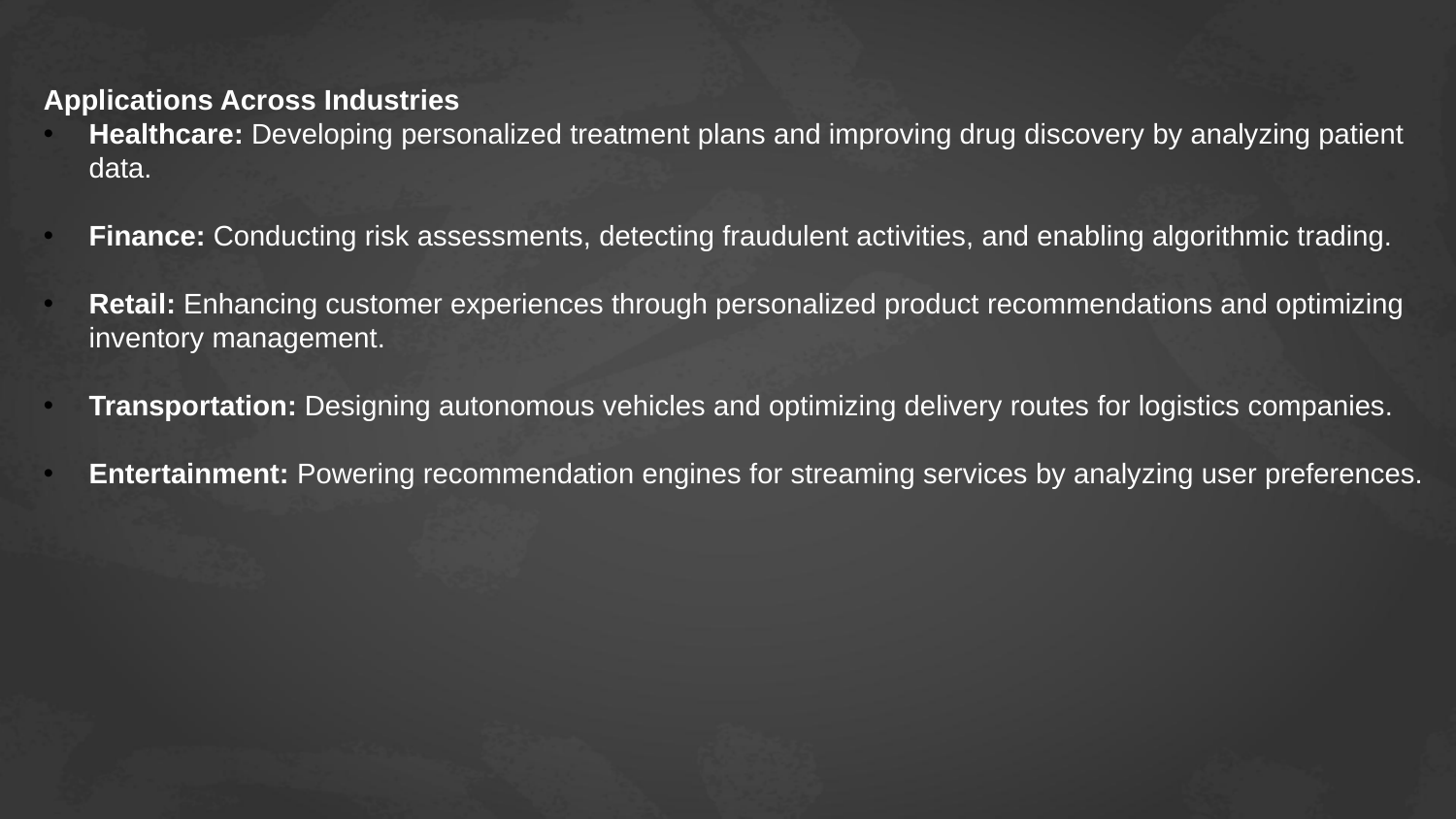

Applications Across Industries
Healthcare: Developing personalized treatment plans and improving drug discovery by analyzing patient data.

Finance: Conducting risk assessments, detecting fraudulent activities, and enabling algorithmic trading.

Retail: Enhancing customer experiences through personalized product recommendations and optimizing inventory management.

Transportation: Designing autonomous vehicles and optimizing delivery routes for logistics companies.

Entertainment: Powering recommendation engines for streaming services by analyzing user preferences.